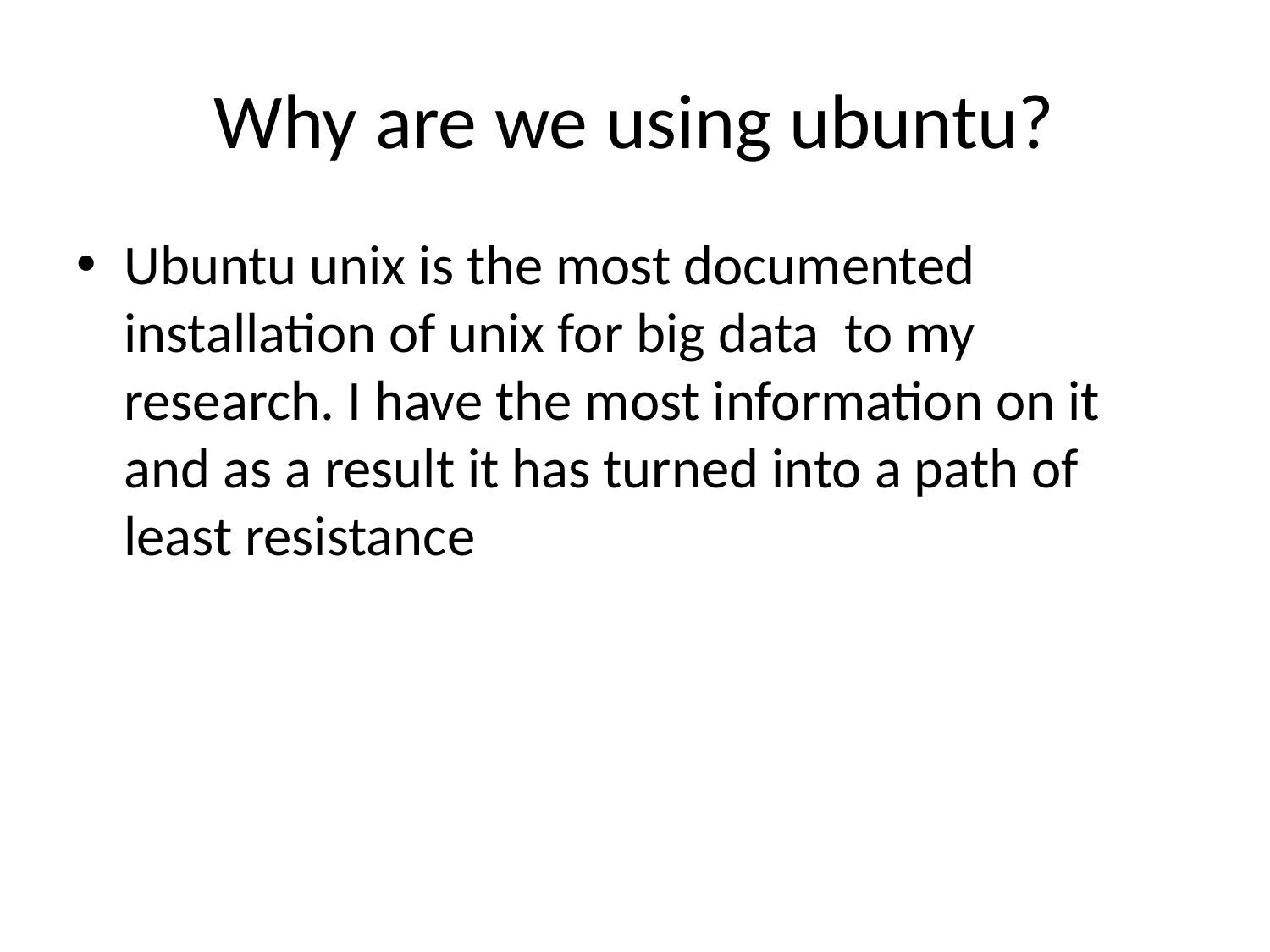

# Why are we using ubuntu?
Ubuntu unix is the most documented installation of unix for big data  to my research. I have the most information on it and as a result it has turned into a path of least resistance